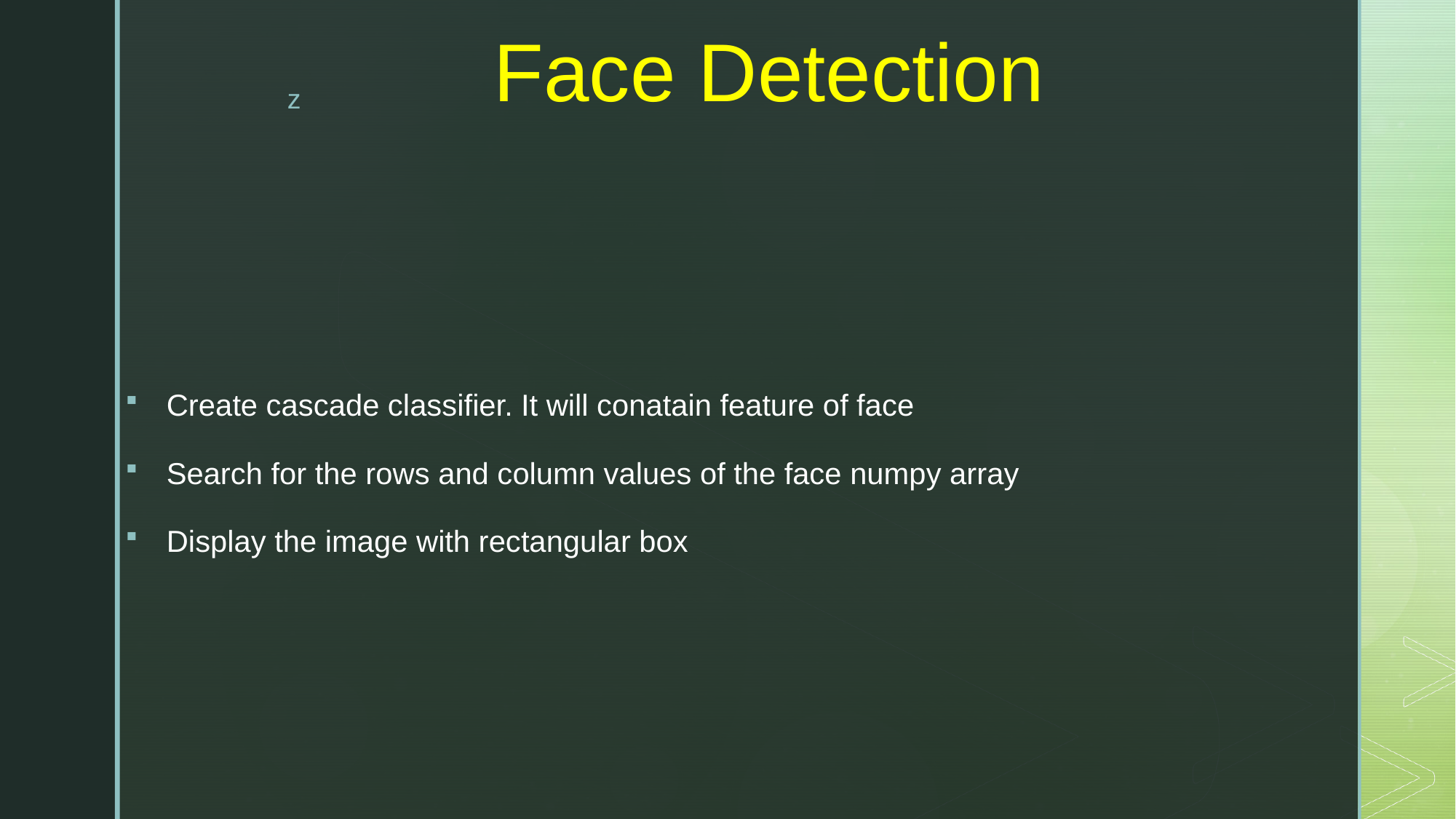

# Face Detection
Create cascade classifier. It will conatain feature of face
Search for the rows and column values of the face numpy array
Display the image with rectangular box